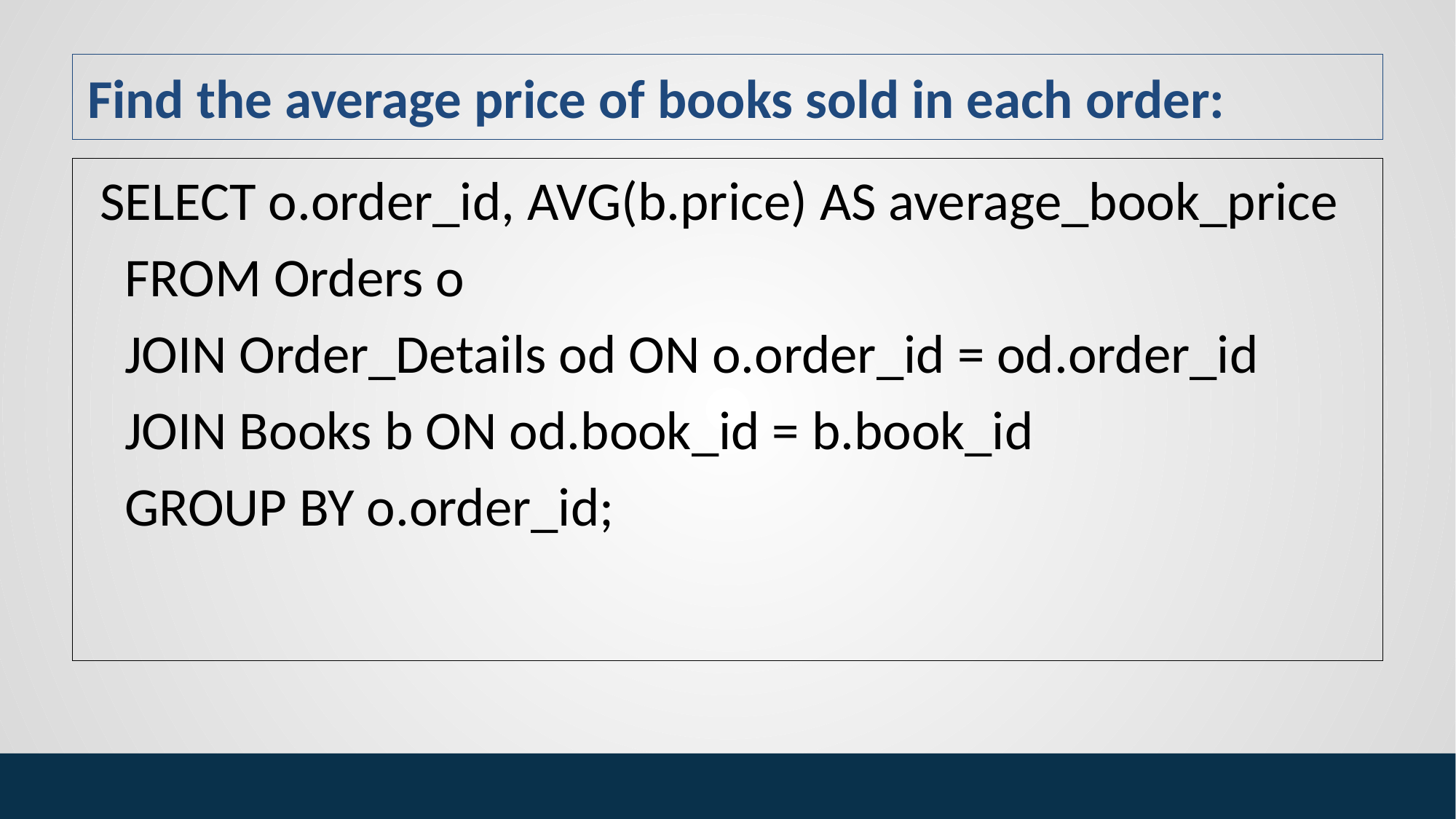

# Find the average price of books sold in each order:
 SELECT o.order_id, AVG(b.price) AS average_book_price
   FROM Orders o
   JOIN Order_Details od ON o.order_id = od.order_id
   JOIN Books b ON od.book_id = b.book_id
   GROUP BY o.order_id;